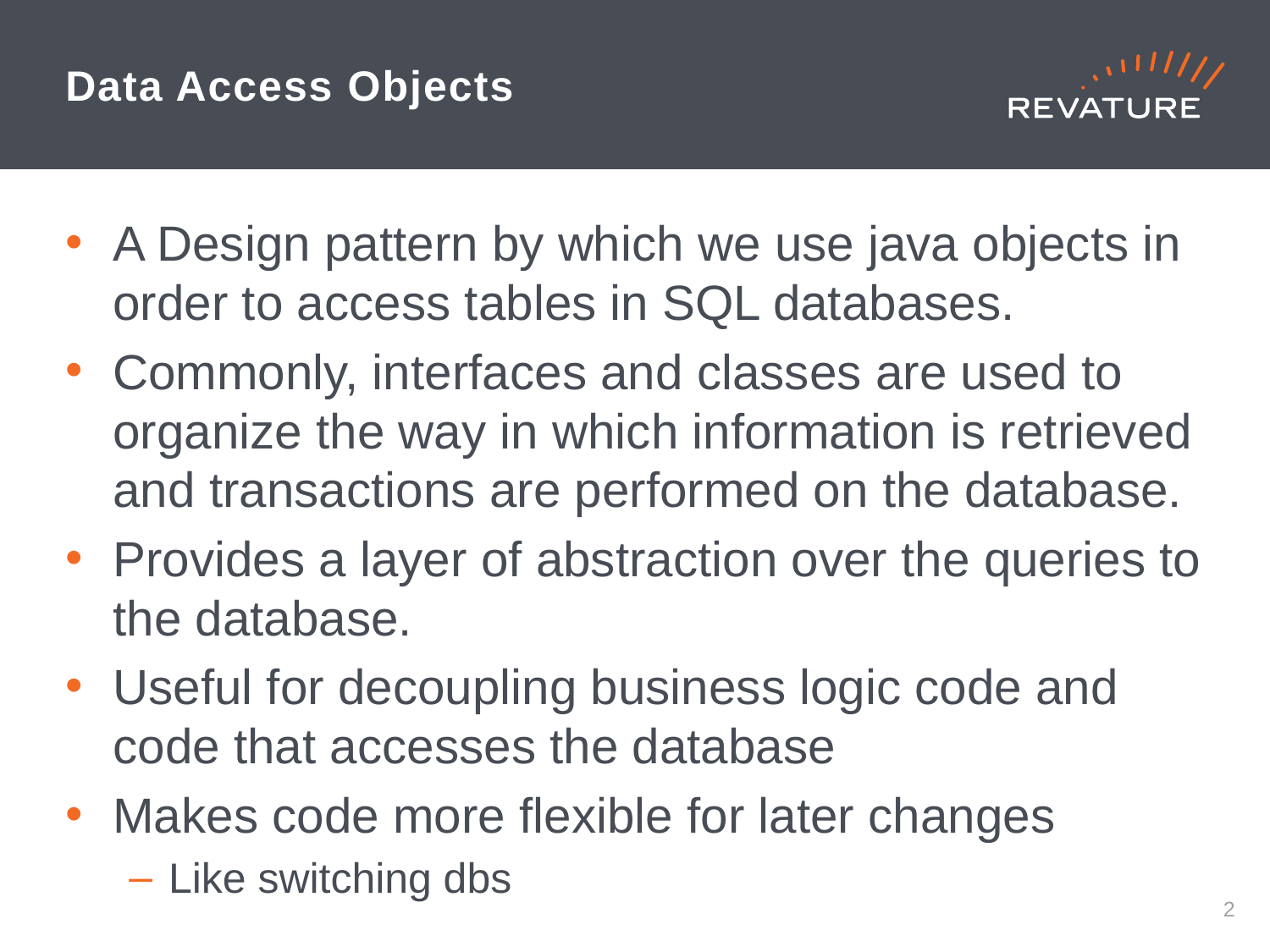

# Data Access Objects
A Design pattern by which we use java objects in order to access tables in SQL databases.
Commonly, interfaces and classes are used to organize the way in which information is retrieved and transactions are performed on the database.
Provides a layer of abstraction over the queries to the database.
Useful for decoupling business logic code and code that accesses the database
Makes code more flexible for later changes
Like switching dbs

2